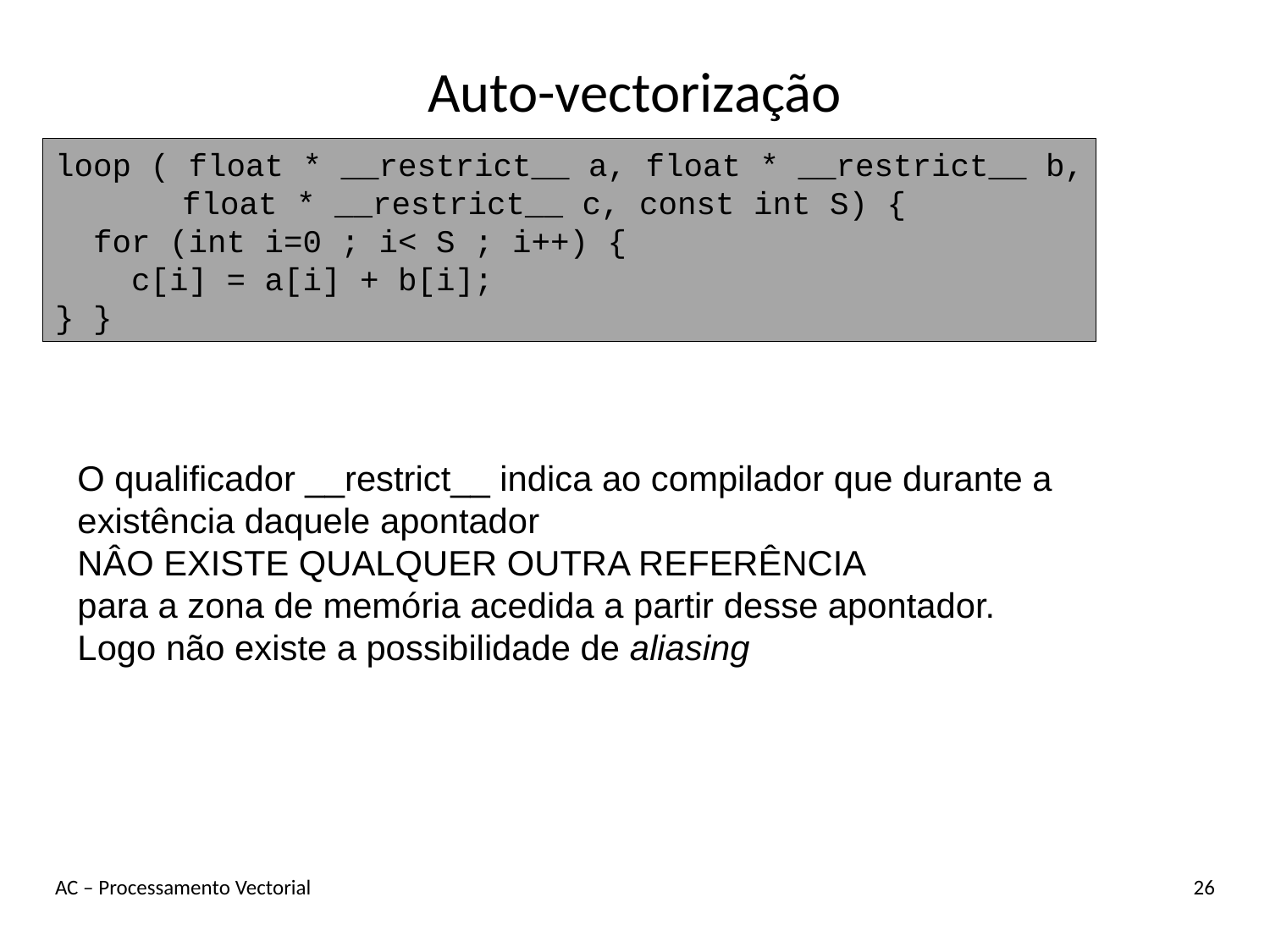

# Auto-vectorização
loop ( float * __restrict__ a, float * __restrict__ b,
	float * __restrict__ c, const int S) {
  for (int i=0 ; i< S ; i++) {
    c[i] = a[i] + b[i];
} }
O qualificador __restrict__ indica ao compilador que durante a existência daquele apontador
NÂO EXISTE QUALQUER OUTRA REFERÊNCIA
para a zona de memória acedida a partir desse apontador.
Logo não existe a possibilidade de aliasing
AC – Processamento Vectorial
26